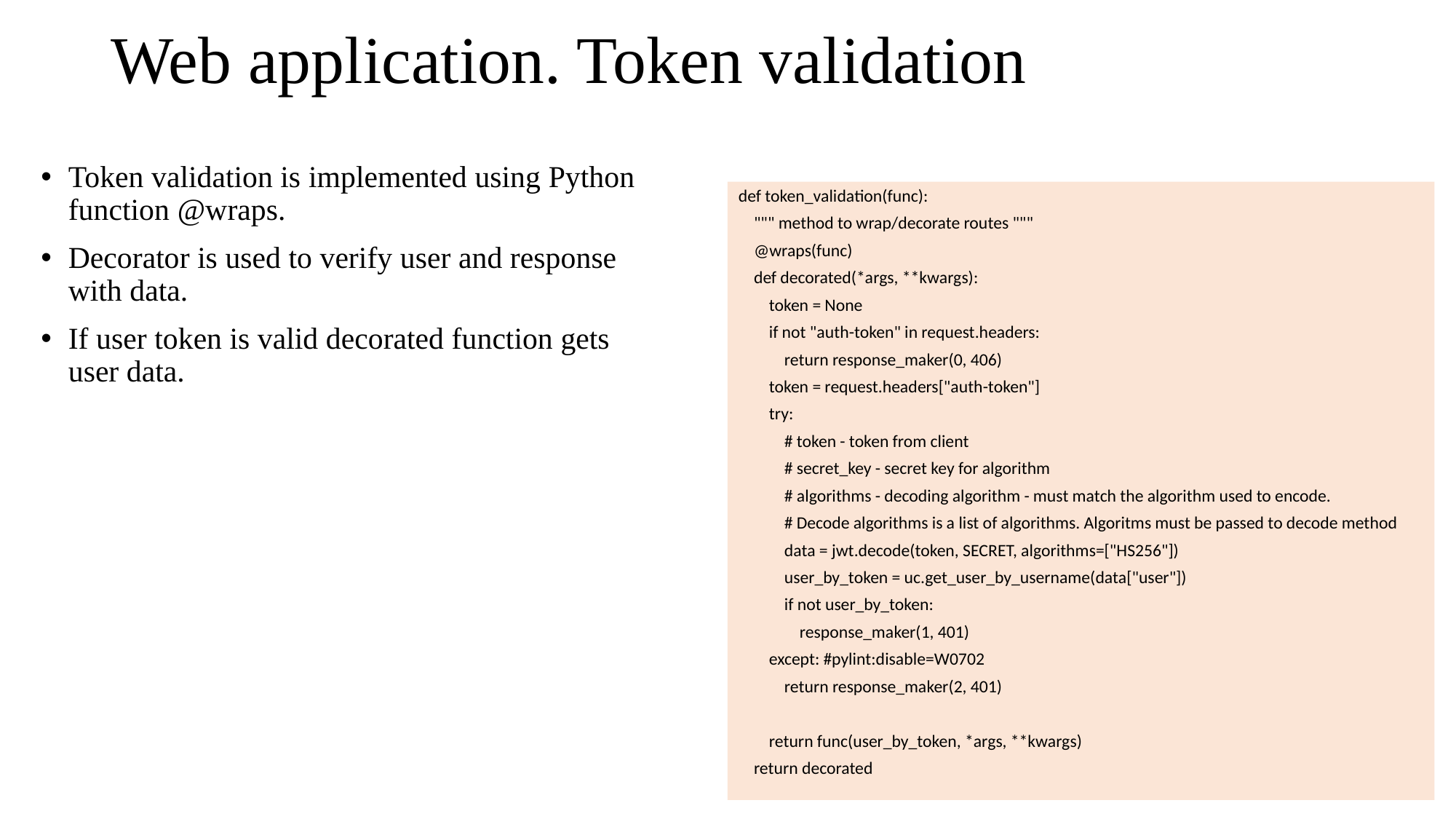

# Web application. Token validation
Token validation is implemented using Python function @wraps.
Decorator is used to verify user and response with data.
If user token is valid decorated function gets user data.
def token_validation(func):
    """ method to wrap/decorate routes """
    @wraps(func)
    def decorated(*args, **kwargs):
        token = None
        if not "auth-token" in request.headers:
            return response_maker(0, 406)
        token = request.headers["auth-token"]
        try:
            # token - token from client
            # secret_key - secret key for algorithm
            # algorithms - decoding algorithm - must match the algorithm used to encode.
            # Decode algorithms is a list of algorithms. Algoritms must be passed to decode method
            data = jwt.decode(token, SECRET, algorithms=["HS256"])
            user_by_token = uc.get_user_by_username(data["user"])
            if not user_by_token:
                response_maker(1, 401)
        except: #pylint:disable=W0702
            return response_maker(2, 401)

        return func(user_by_token, *args, **kwargs)
    return decorated